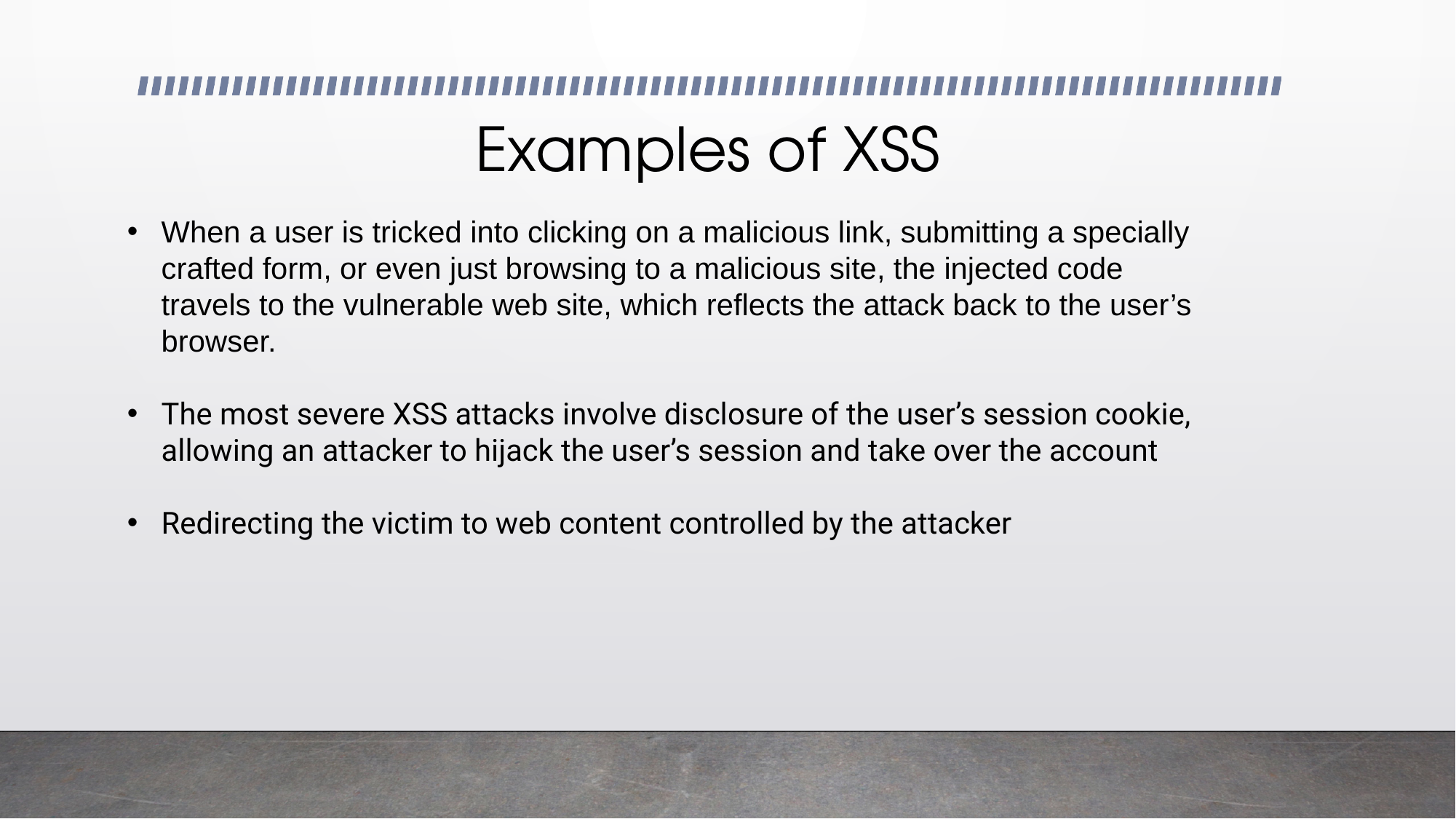

# Examples of XSS
When a user is tricked into clicking on a malicious link, submitting a specially crafted form, or even just browsing to a malicious site, the injected code travels to the vulnerable web site, which reflects the attack back to the user’s browser.

The most severe XSS attacks involve disclosure of the user’s session cookie, allowing an attacker to hijack the user’s session and take over the account

Redirecting the victim to web content controlled by the attacker